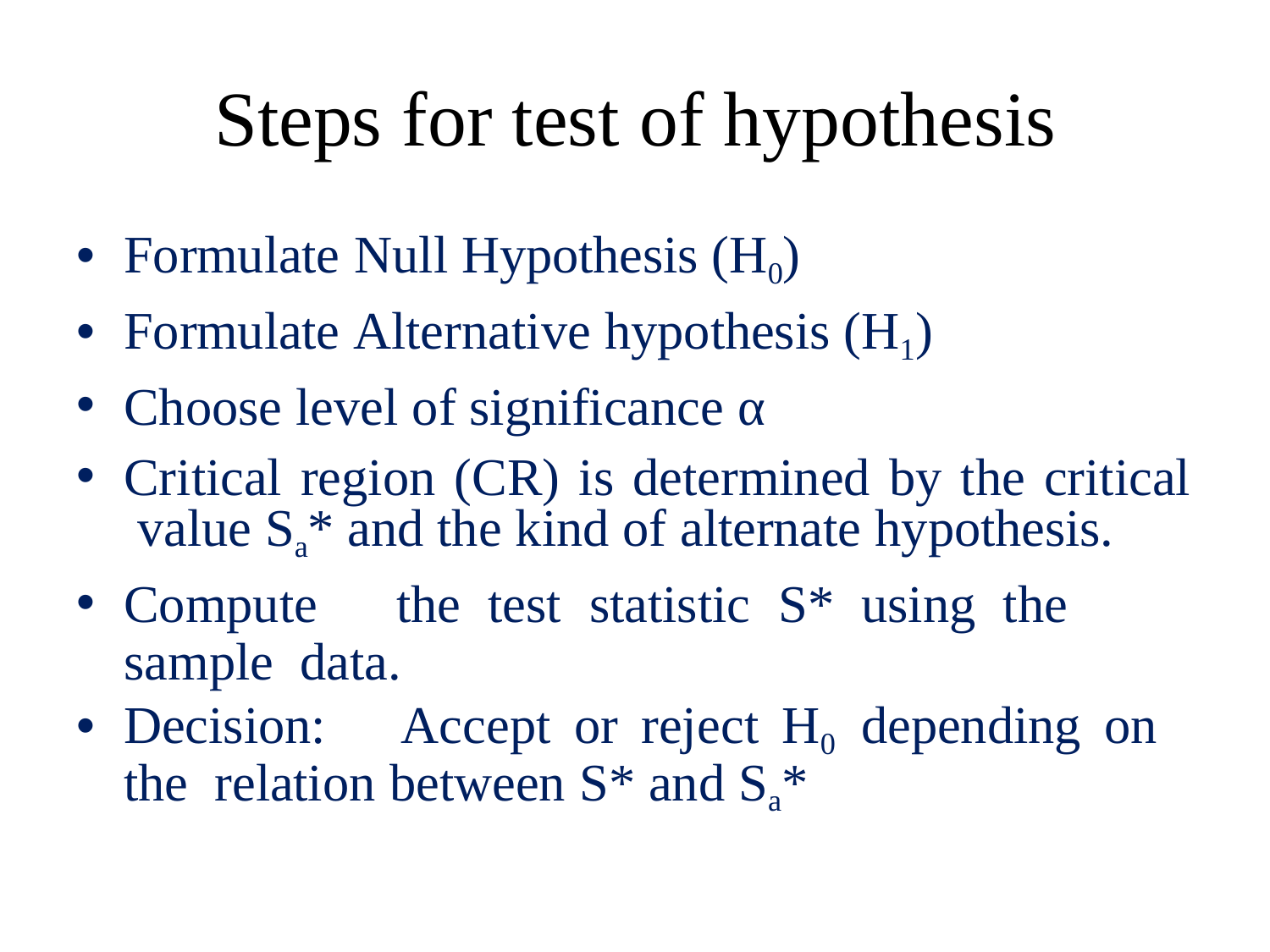

# Steps for test of hypothesis
Formulate Null Hypothesis (H0)
Formulate Alternative hypothesis (H1)
Choose level of significance α
Critical region (CR) is determined by the critical  value Sa* and the kind of alternate hypothesis.
Compute	the	test	statistic	S*	using	the	sample  data.
Decision:	Accept	or	reject	H0	depending	on	the  relation between S* and Sa*